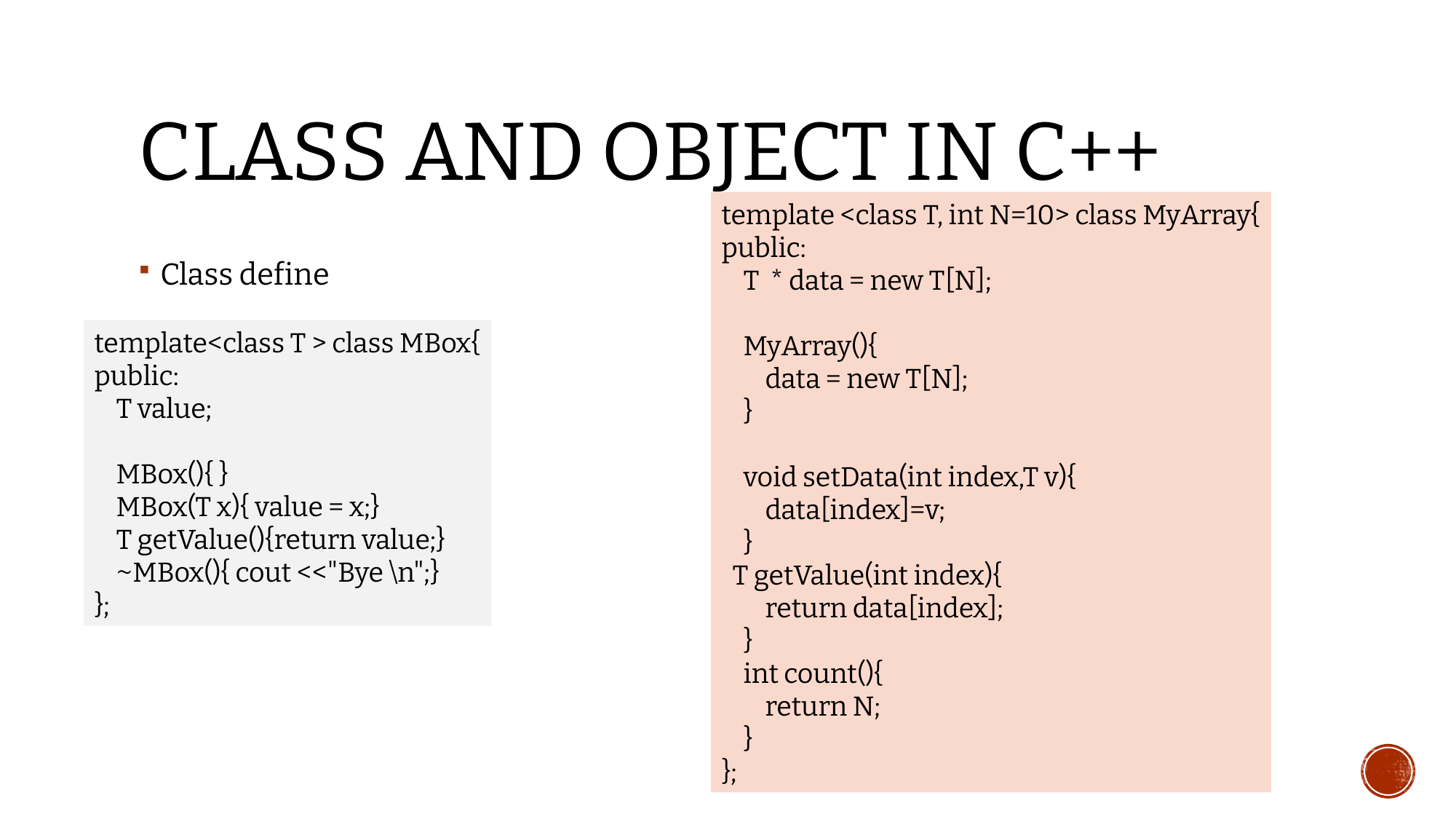

# Class and Object in C++
template <class T, int N=10> class MyArray{
public:
    T  * data = new T[N];

    MyArray(){
        data = new T[N];
    }

    void setData(int index,T v){
        data[index]=v;
    }
  T getValue(int index){
        return data[index];
    }
    int count(){
        return N;
    }
};
Class define

template<class T > class MBox{
public:
    T value;

    MBox(){ }
    MBox(T x){ value = x;}
    T getValue(){return value;}
    ~MBox(){ cout <<"Bye \n";}
};